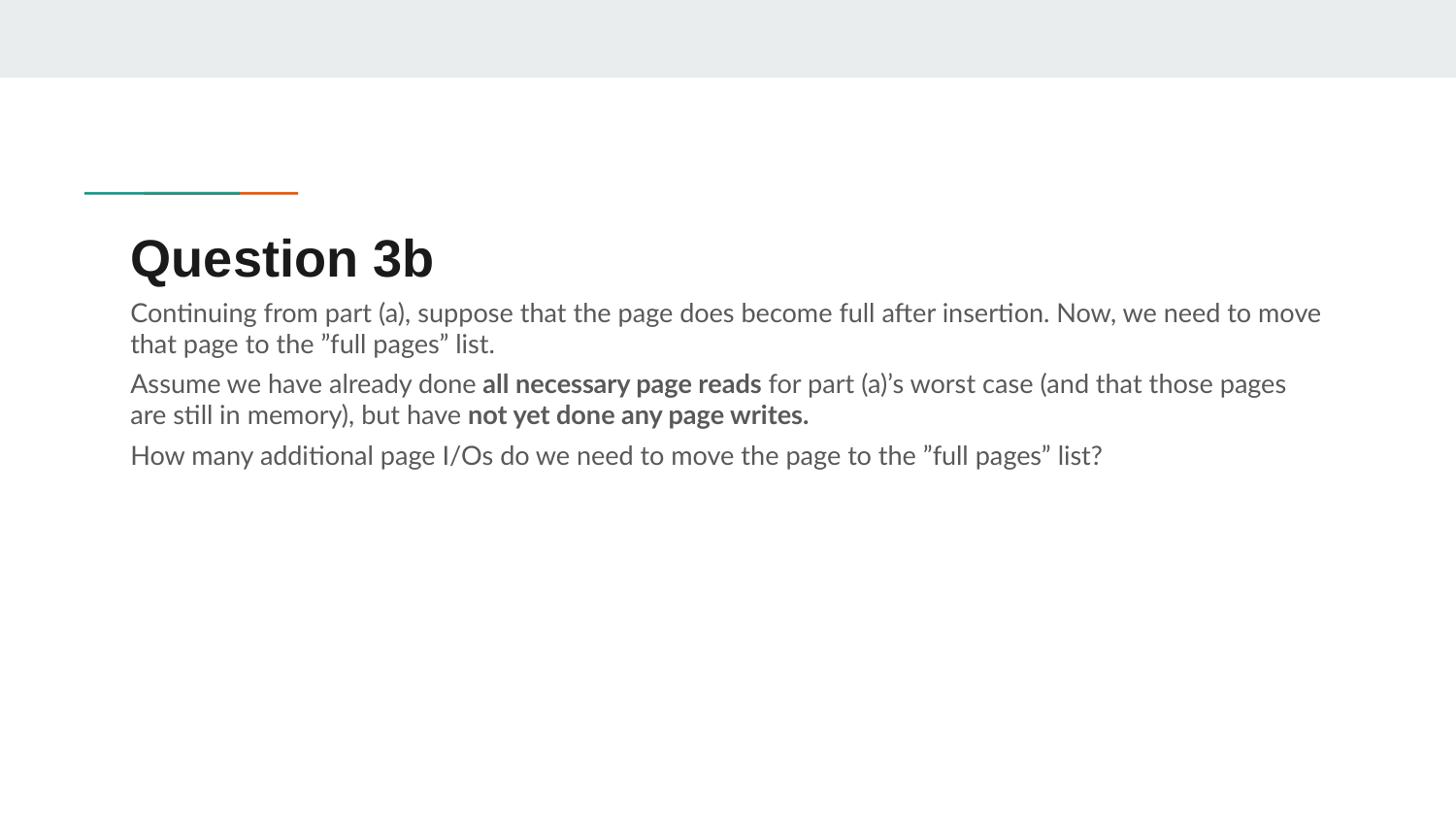

# Question 3b
Continuing from part (a), suppose that the page does become full after insertion. Now, we need to move that page to the ”full pages” list.
Assume we have already done all necessary page reads for part (a)’s worst case (and that those pages are still in memory), but have not yet done any page writes.
How many additional page I/Os do we need to move the page to the ”full pages” list?